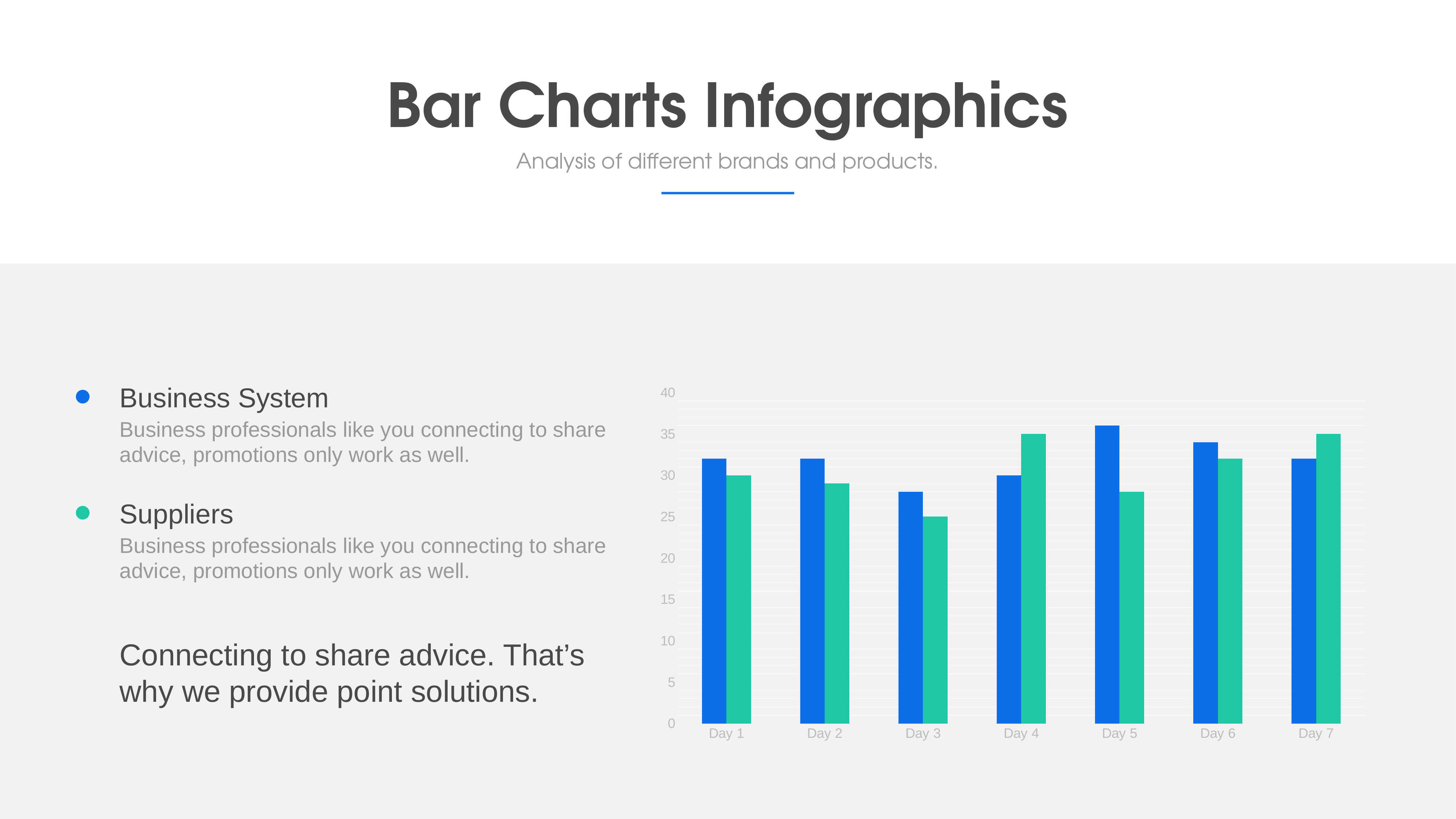

Bar Charts Infographics
Analysis of different brands and products.

Business System
Business professionals like you connecting to share advice, promotions only work as well.

### Chart

| Category | Series 1 | Series 2 |
|---|---|---|
| Day 1 | 32.0 | 30.0 |
| Day 2 | 32.0 | 29.0 |
| Day 3 | 28.0 | 25.0 |
| Day 4 | 30.0 | 35.0 |
| Day 5 | 36.0 | 28.0 |
| Day 6 | 34.0 | 32.0 |
| Day 7 | 32.0 | 35.0 |
Suppliers
Business professionals like you connecting to share advice, promotions only work as well.

Connecting to share advice. That’s why we provide point solutions.